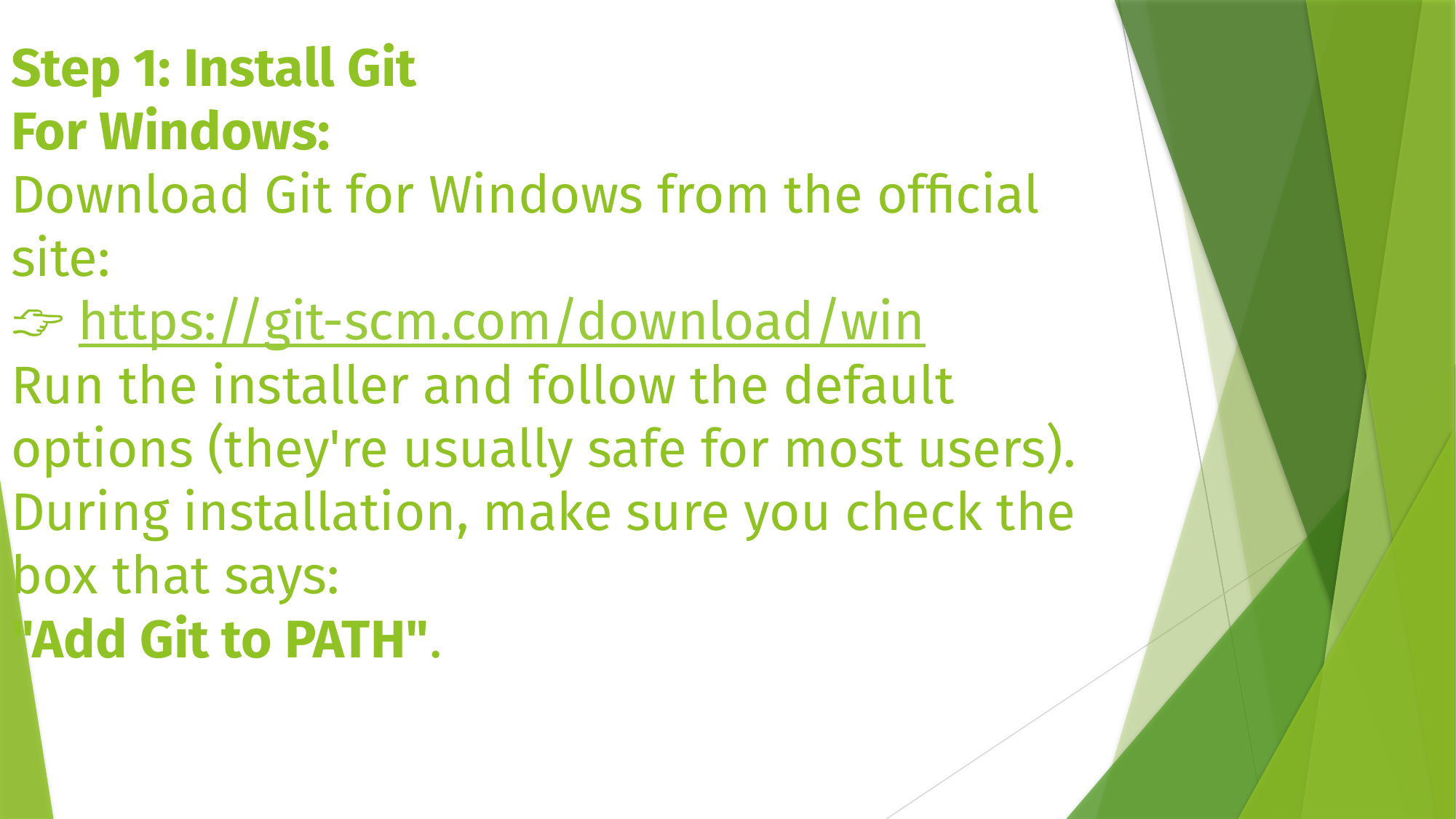

# Step 1: Install Git For Windows: Download Git for Windows from the official site: 👉 https://git-scm.com/download/win Run the installer and follow the default options (they're usually safe for most users). During installation, make sure you check the box that says: "Add Git to PATH".